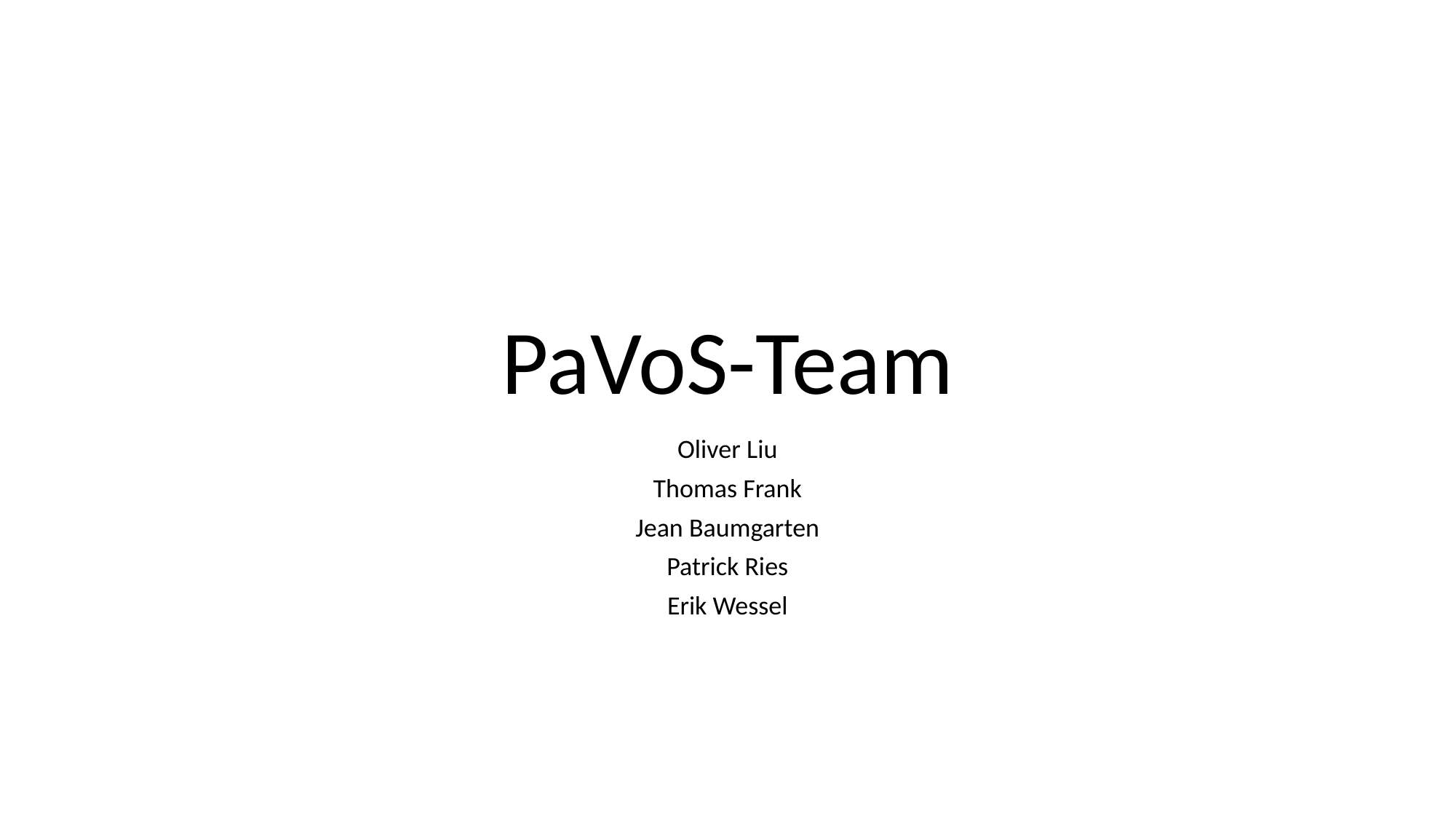

# PaVoS-Team
Oliver Liu
Thomas Frank
Jean Baumgarten
Patrick Ries
Erik Wessel